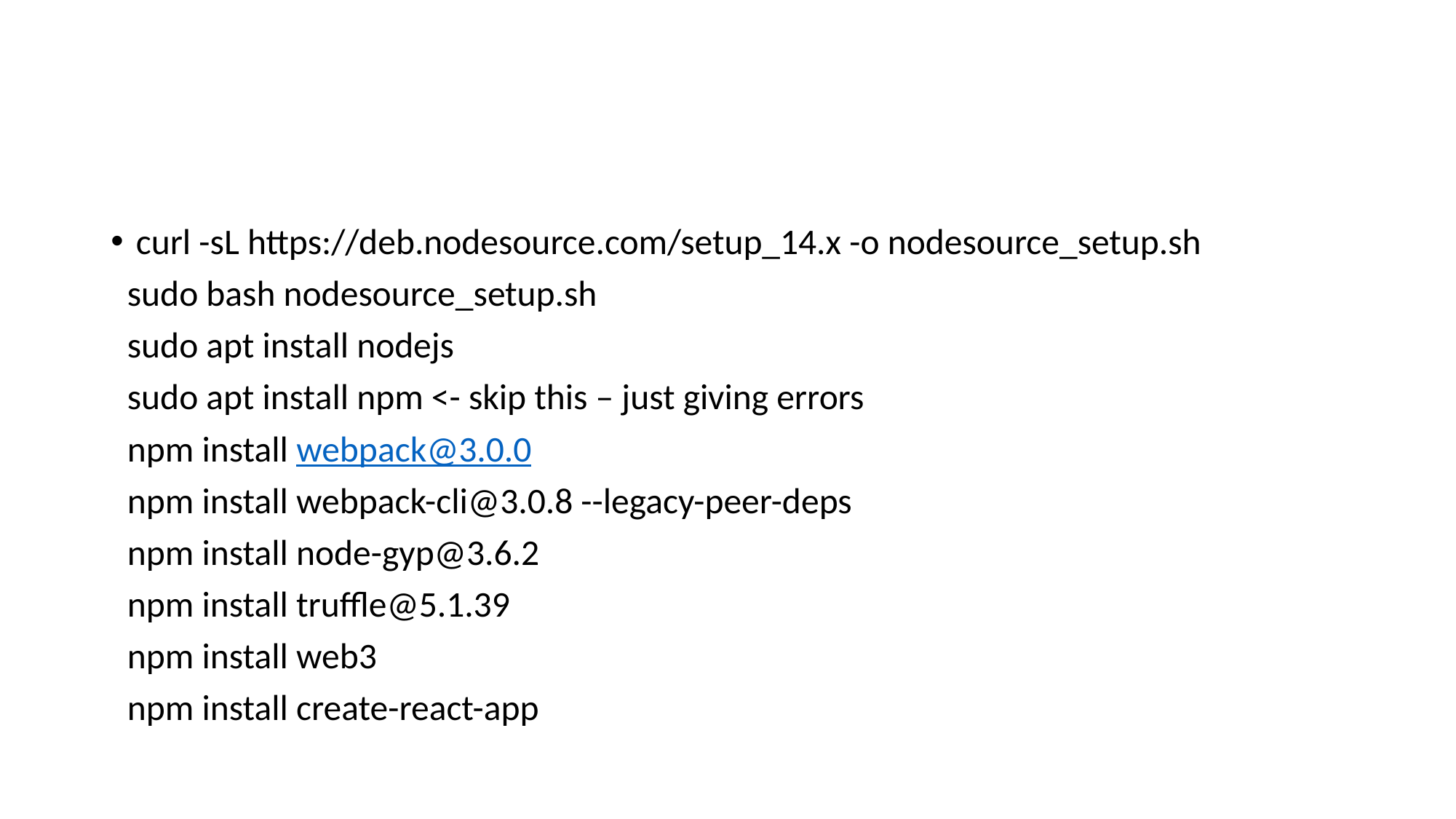

#
curl -sL https://deb.nodesource.com/setup_14.x -o nodesource_setup.sh
  sudo bash nodesource_setup.sh
  sudo apt install nodejs
  sudo apt install npm <- skip this – just giving errors
  npm install webpack@3.0.0
  npm install webpack-cli@3.0.8 --legacy-peer-deps
  npm install node-gyp@3.6.2
  npm install truffle@5.1.39
  npm install web3
  npm install create-react-app